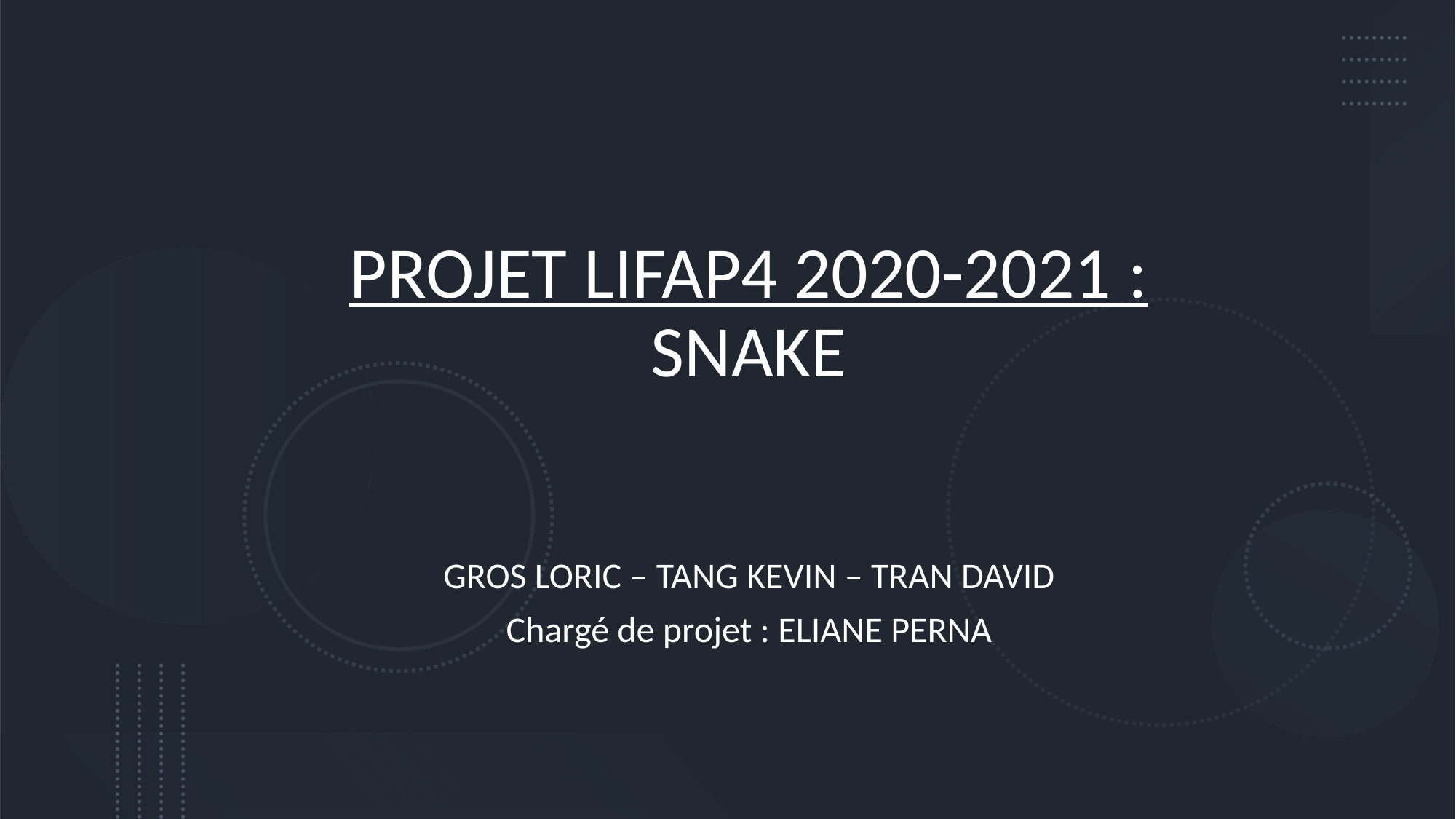

# PROJET LIFAP4 2020-2021 : SNAKE

GROS LORIC – TANG KEVIN – TRAN DAVID
Chargé de projet : ELIANE PERNA